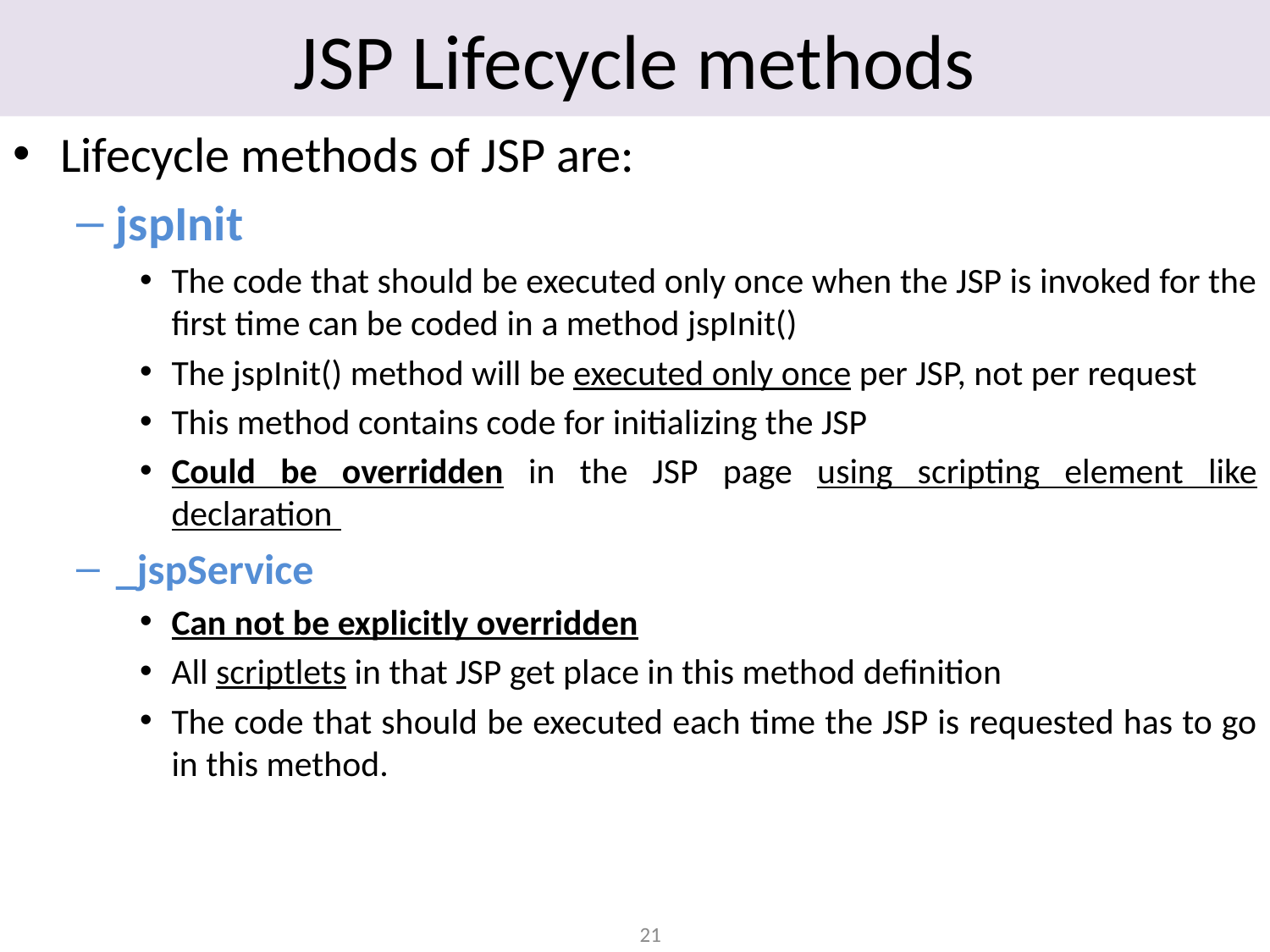

# JSP Lifecycle methods
Lifecycle methods of JSP are:
jspInit
The code that should be executed only once when the JSP is invoked for the first time can be coded in a method jspInit()
The jspInit() method will be executed only once per JSP, not per request
This method contains code for initializing the JSP
Could be overridden in the JSP page using scripting element like declaration
_jspService
Can not be explicitly overridden
All scriptlets in that JSP get place in this method definition
The code that should be executed each time the JSP is requested has to go in this method.

21